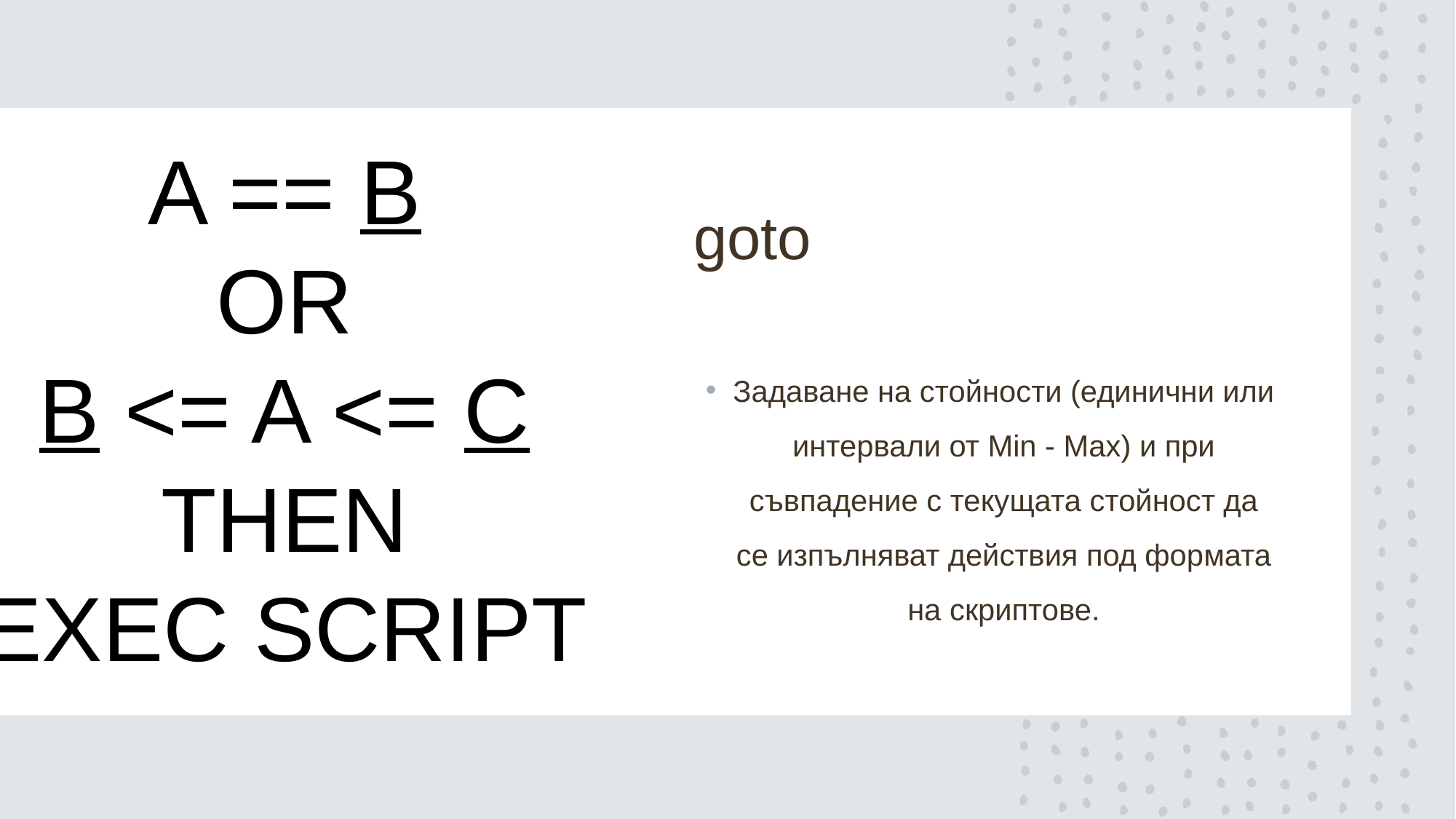

A == B
OR
B <= A <= C
THEN
EXEC SCRIPT
# goto
Задаване на стойности (единични или интервали от Min - Max) и при съвпадение с текущата стойност да се изпълняват действия под формата на скриптове.